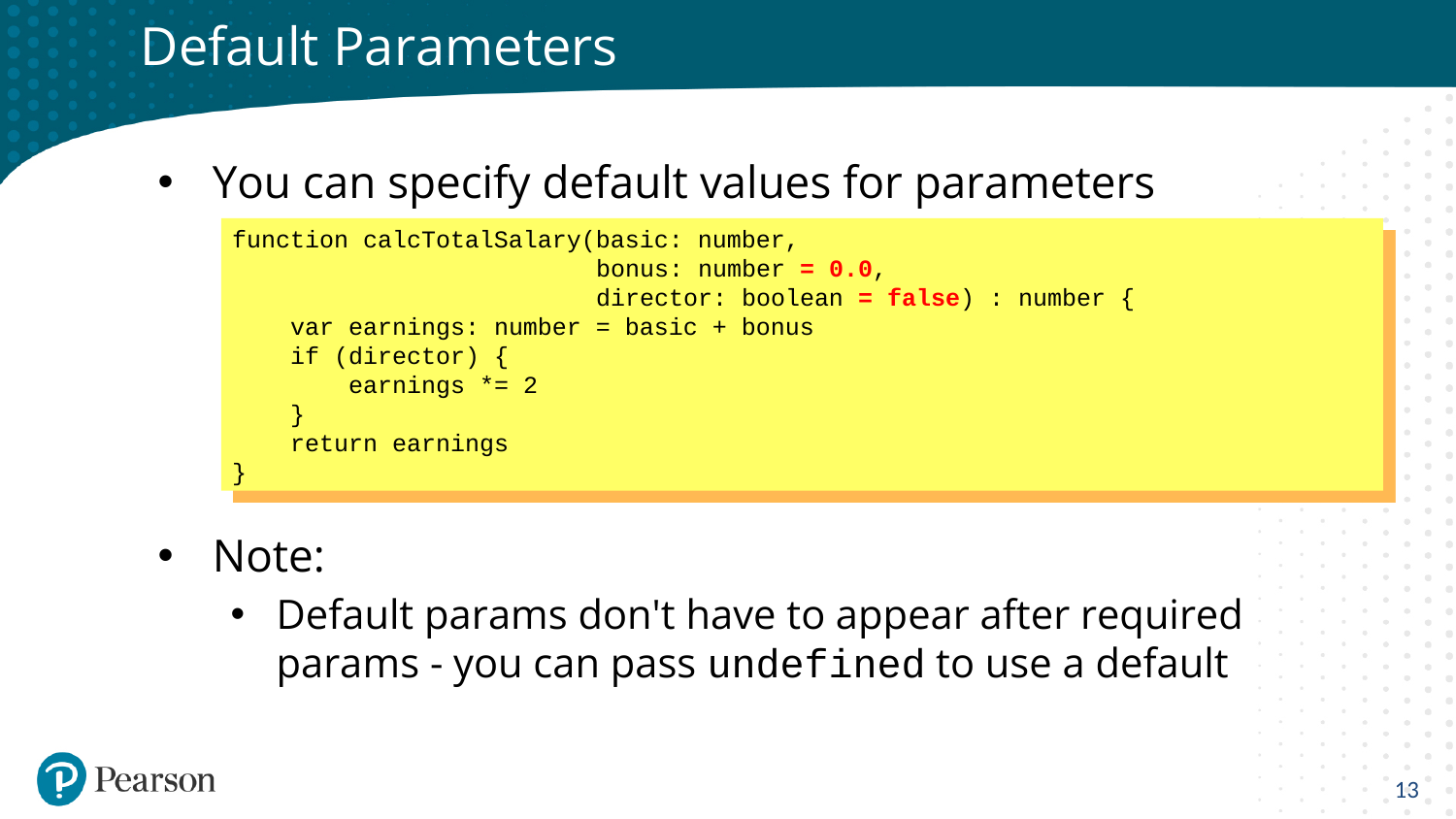

# Default Parameters
You can specify default values for parameters

Note:
Default params don't have to appear after required params - you can pass undefined to use a default
function calcTotalSalary(basic: number,
                         bonus: number = 0.0,
                         director: boolean = false) : number {
    var earnings: number = basic + bonus
    if (director) {
        earnings *= 2
    }
    return earnings
}
13